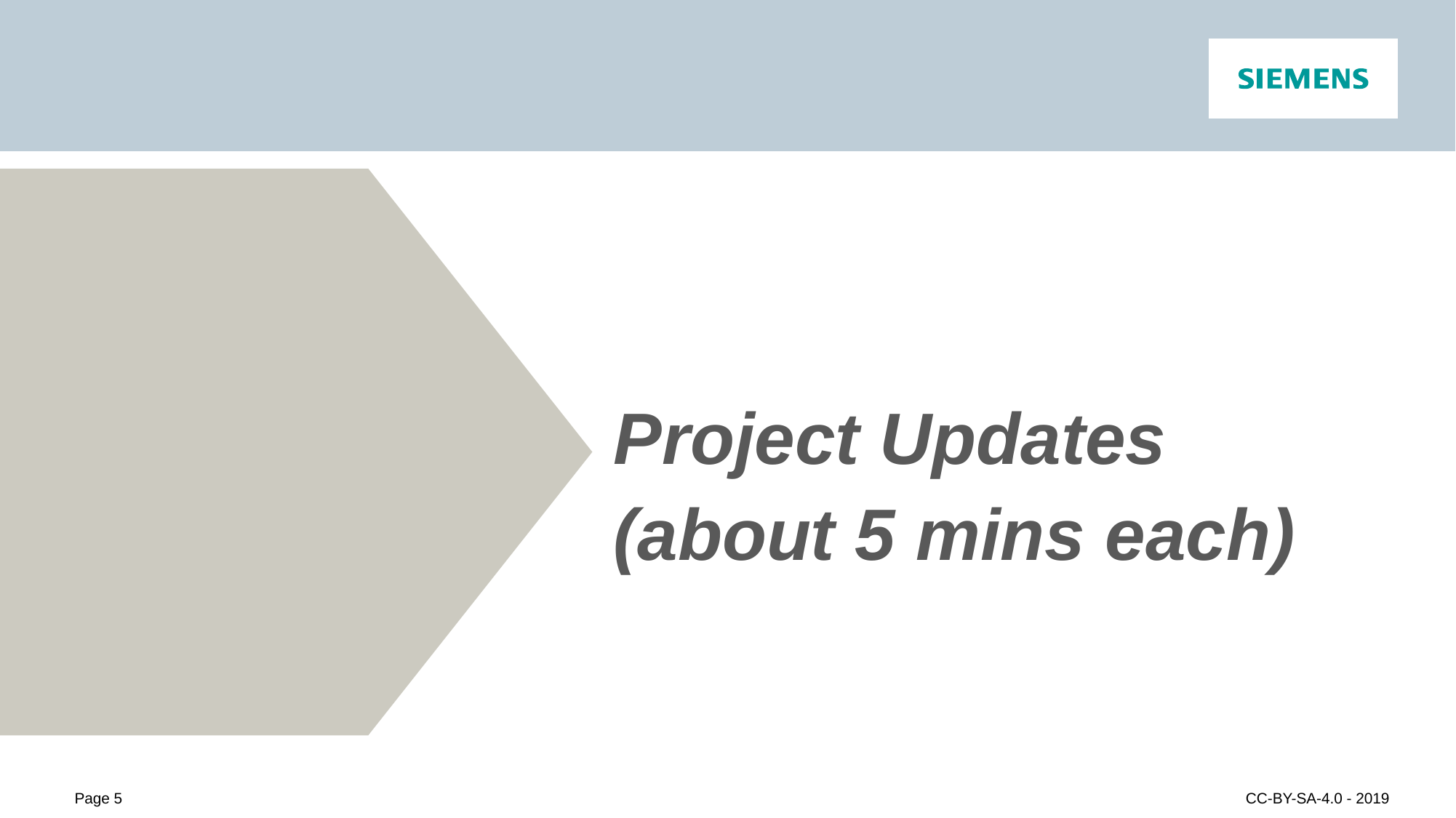

#

Project Updates
(about 5 mins each)